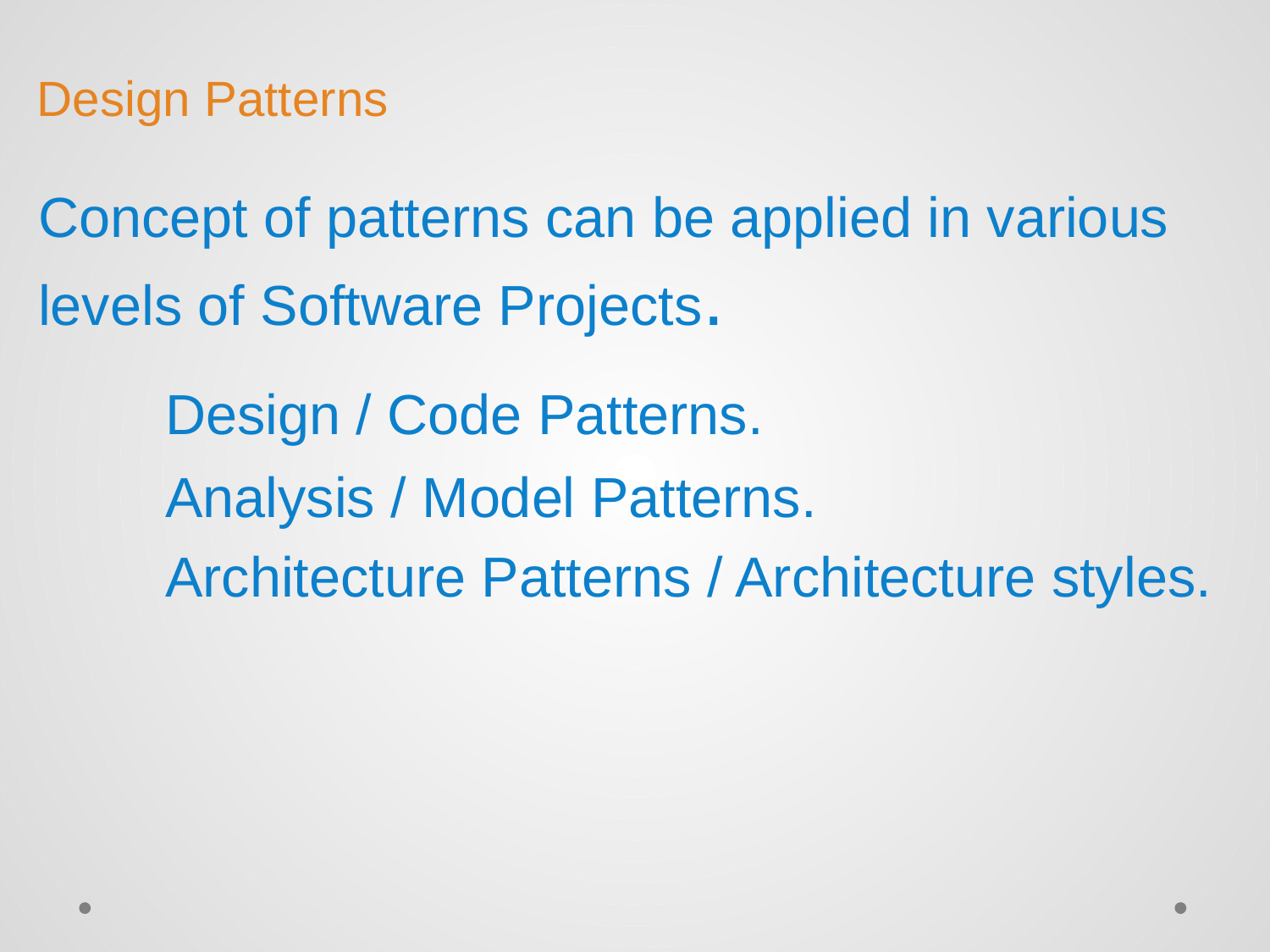

# Design Patterns
Concept of patterns can be applied in various levels of Software Projects.
	Design / Code Patterns.
	Analysis / Model Patterns.
	Architecture Patterns / Architecture styles.